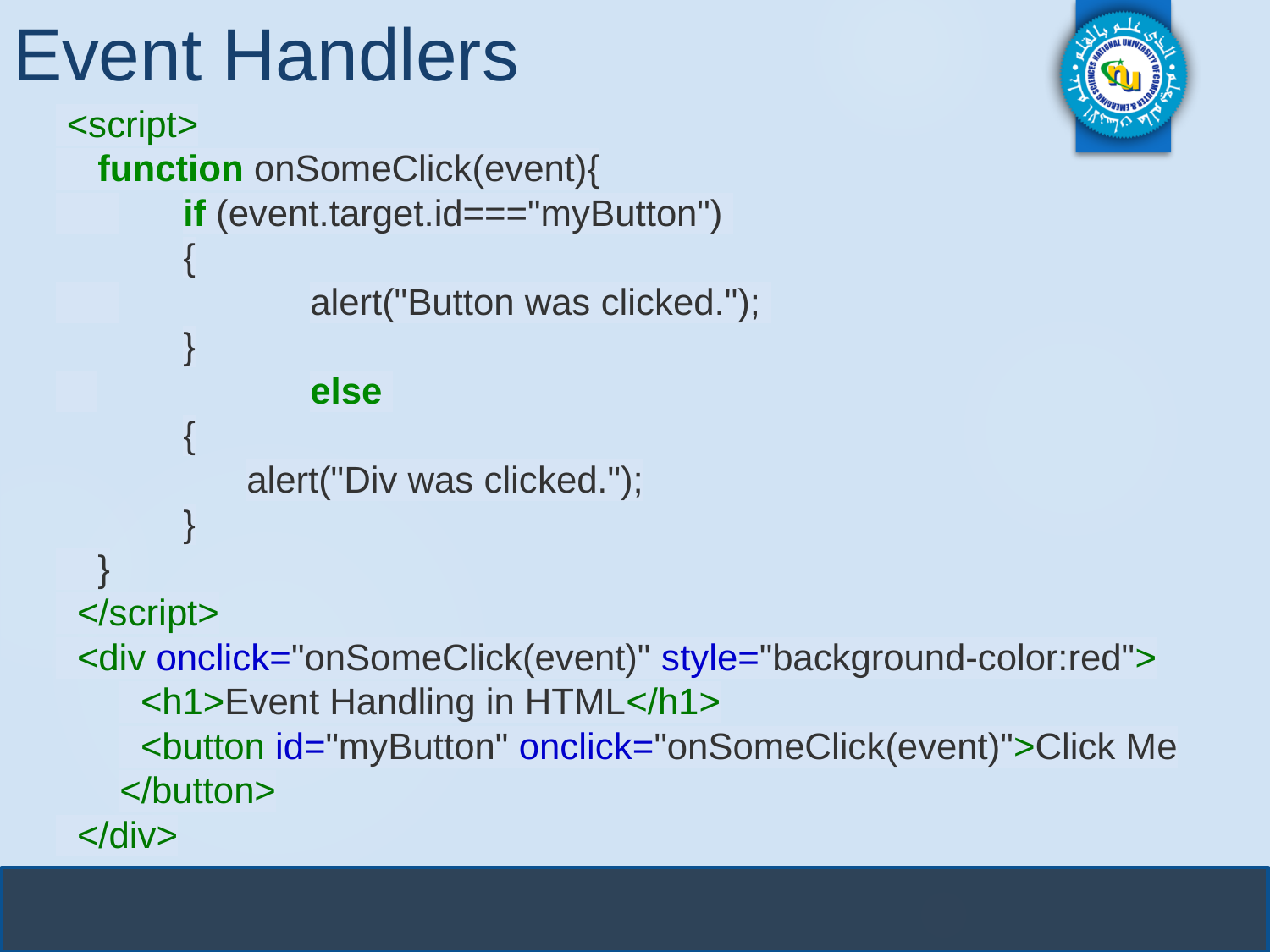

# Event Handlers
 <script>
    function onSomeClick(event){
      	if (event.target.id==="myButton")
{
      		alert("Button was clicked.");
}
    		else
{
alert("Div was clicked.");
}
    }
  </script>
  <div onclick="onSomeClick(event)" style="background-color:red">
  <h1>Event Handling in HTML</h1>
  <button id="myButton" onclick="onSomeClick(event)">Click Me
</button>
  </div>